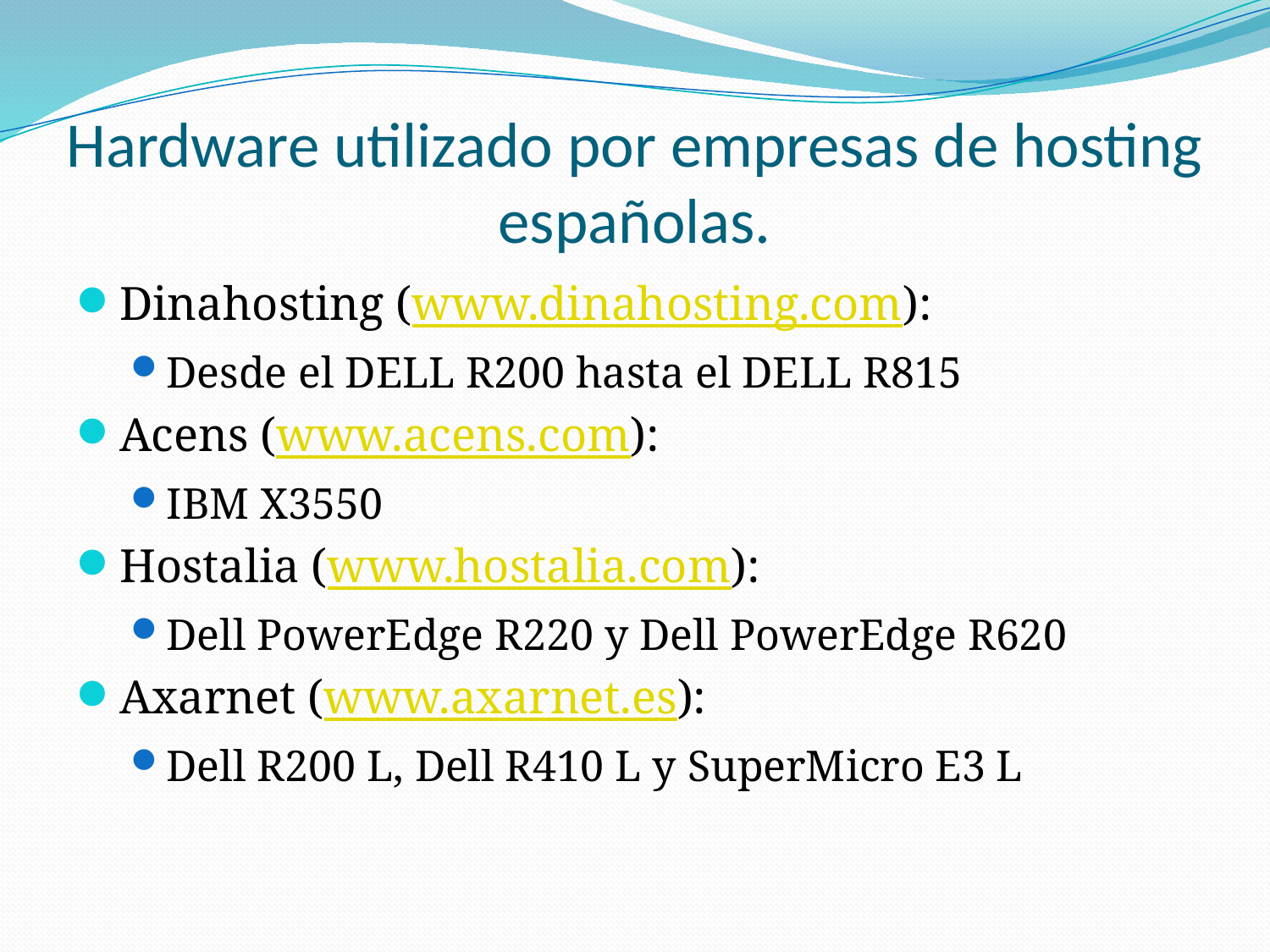

# Hardware utilizado por empresas de hosting españolas.
Dinahosting (www.dinahosting.com):
Desde el DELL R200 hasta el DELL R815
Acens (www.acens.com):
IBM X3550
Hostalia (www.hostalia.com):
Dell PowerEdge R220 y Dell PowerEdge R620
Axarnet (www.axarnet.es):
Dell R200 L, Dell R410 L y SuperMicro E3 L